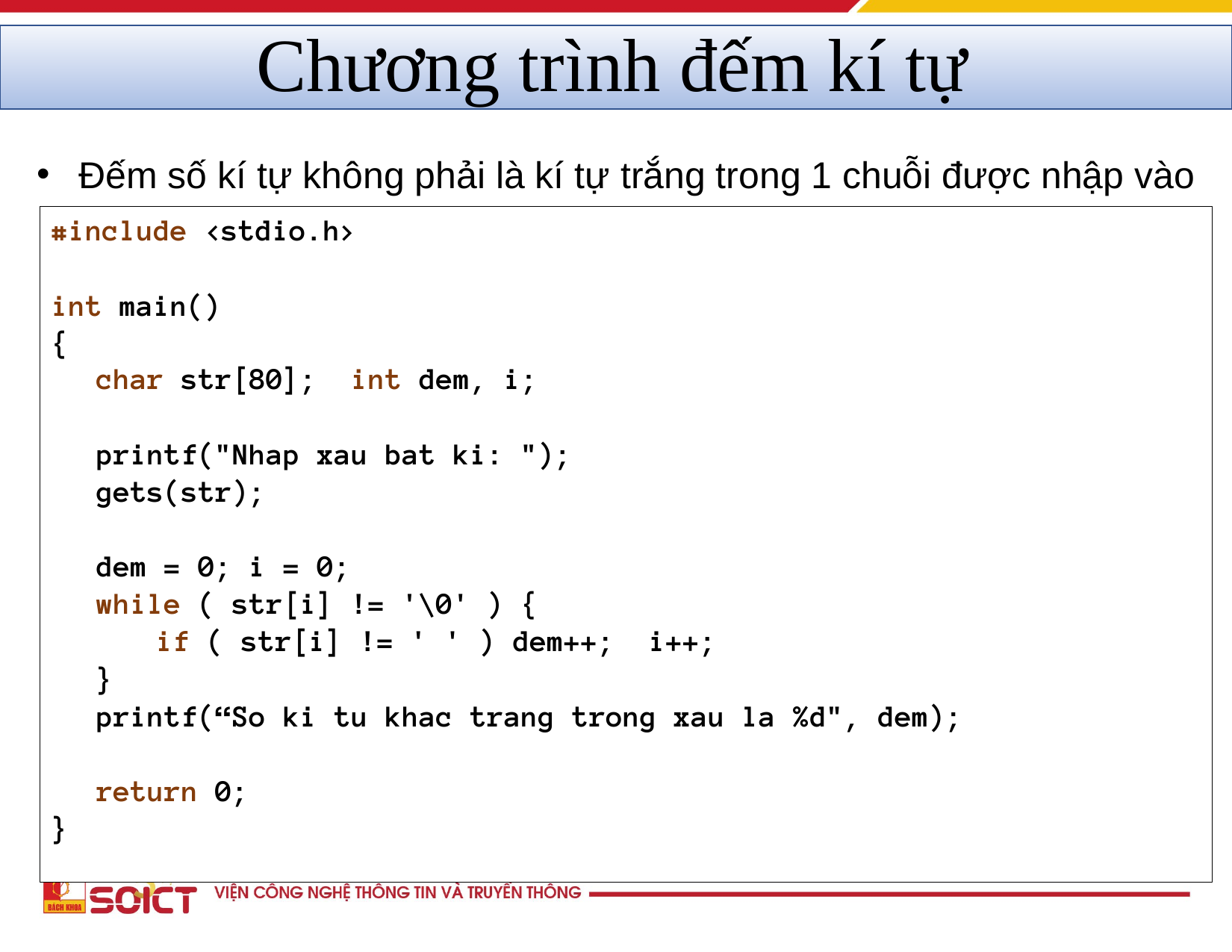

# Chương trình đếm kí tự

Đếm số kí tự không phải là kí tự trắng trong 1 chuỗi được nhập vào
#include <stdio.h>

int main()
{
char str[80];  int dem, i;

printf("Nhap xau bat ki: ");  gets(str);

dem = 0; i = 0;
while ( str[i] != '\0' ) {
if ( str[i] != ' ' ) dem++;  i++;
}
printf(“So ki tu khac trang trong xau la %d", dem);

return 0;
}